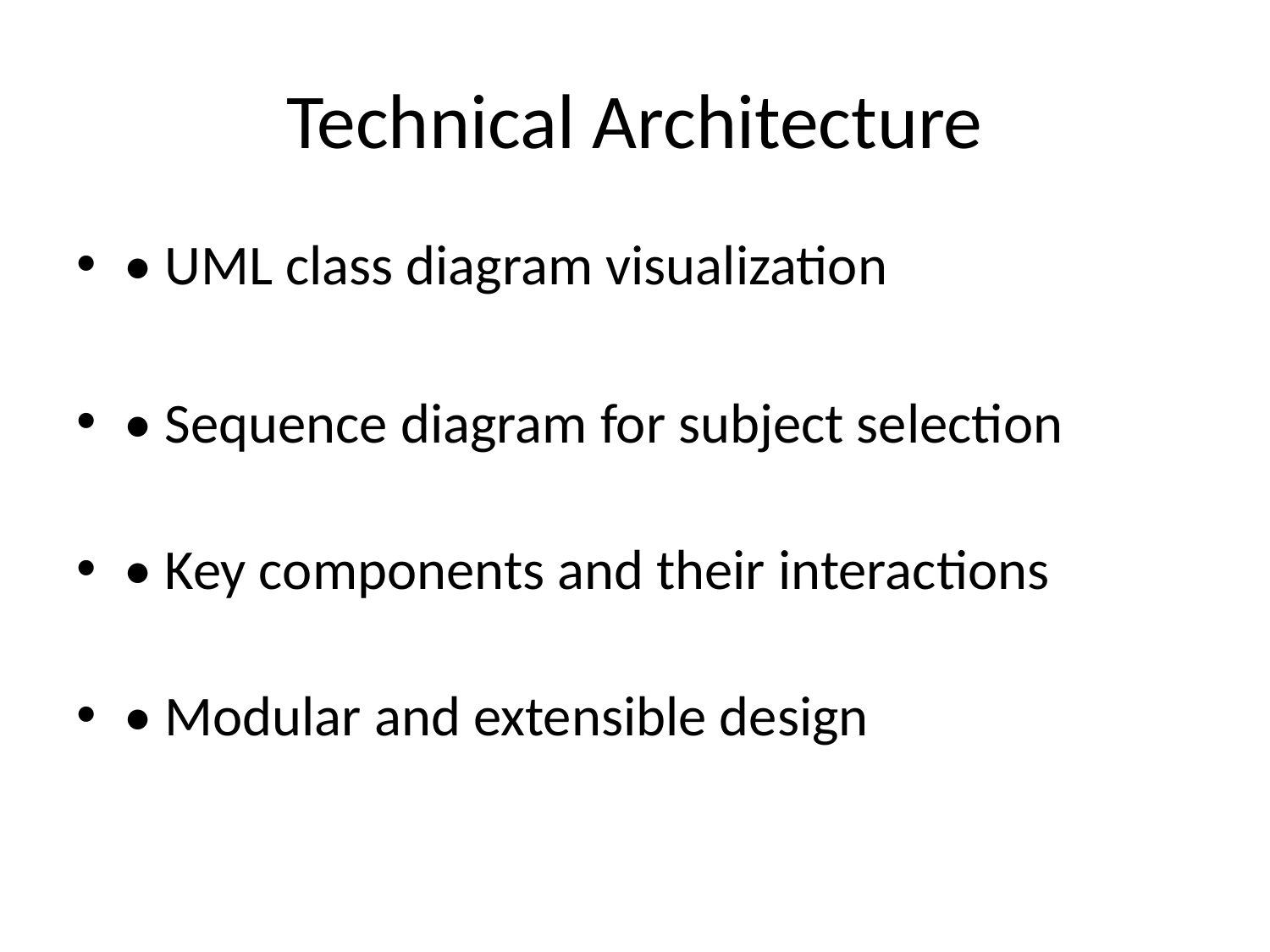

# Technical Architecture
• UML class diagram visualization

• Sequence diagram for subject selection
• Key components and their interactions
• Modular and extensible design